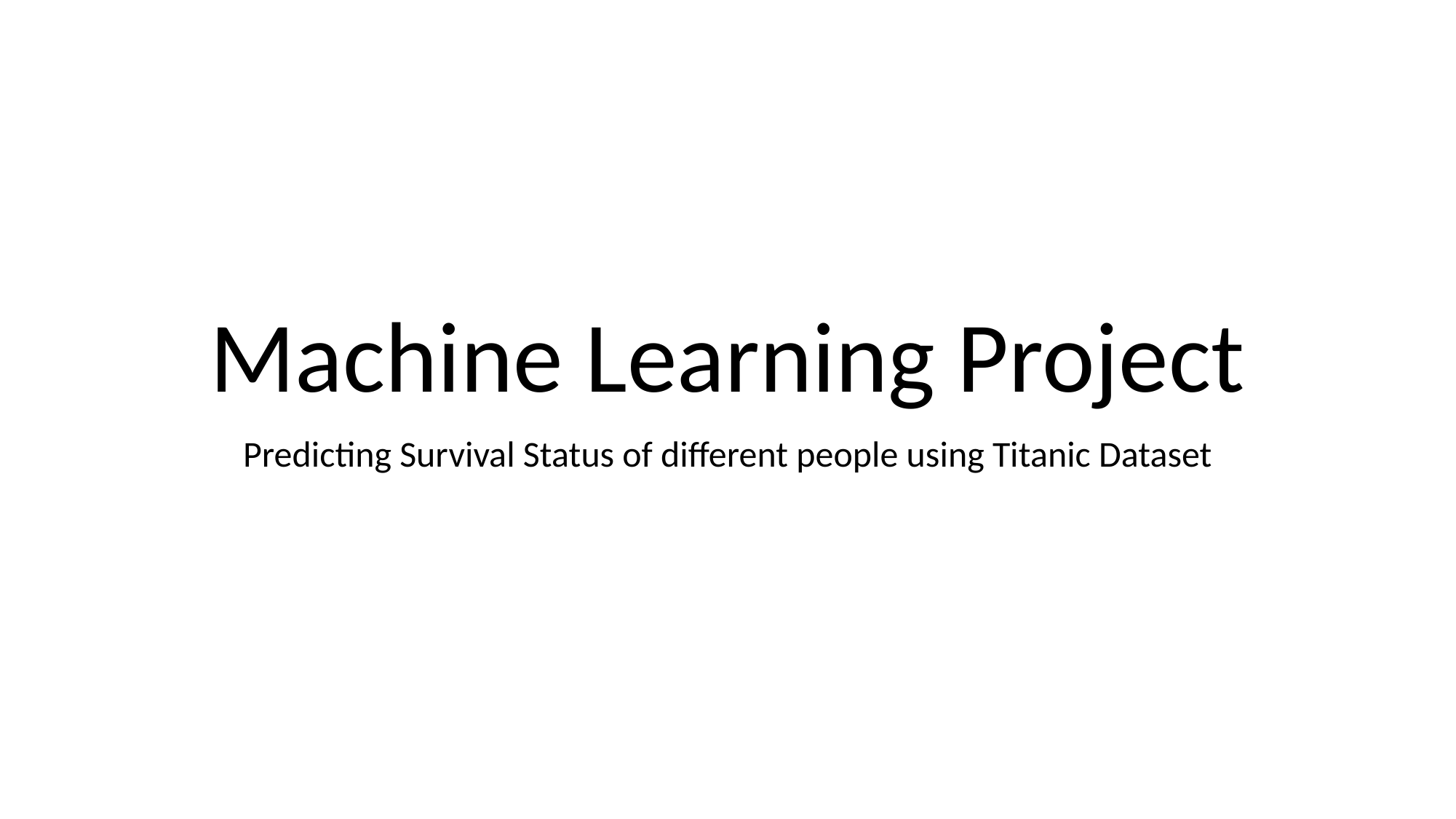

# Machine Learning Project
Predicting Survival Status of different people using Titanic Dataset